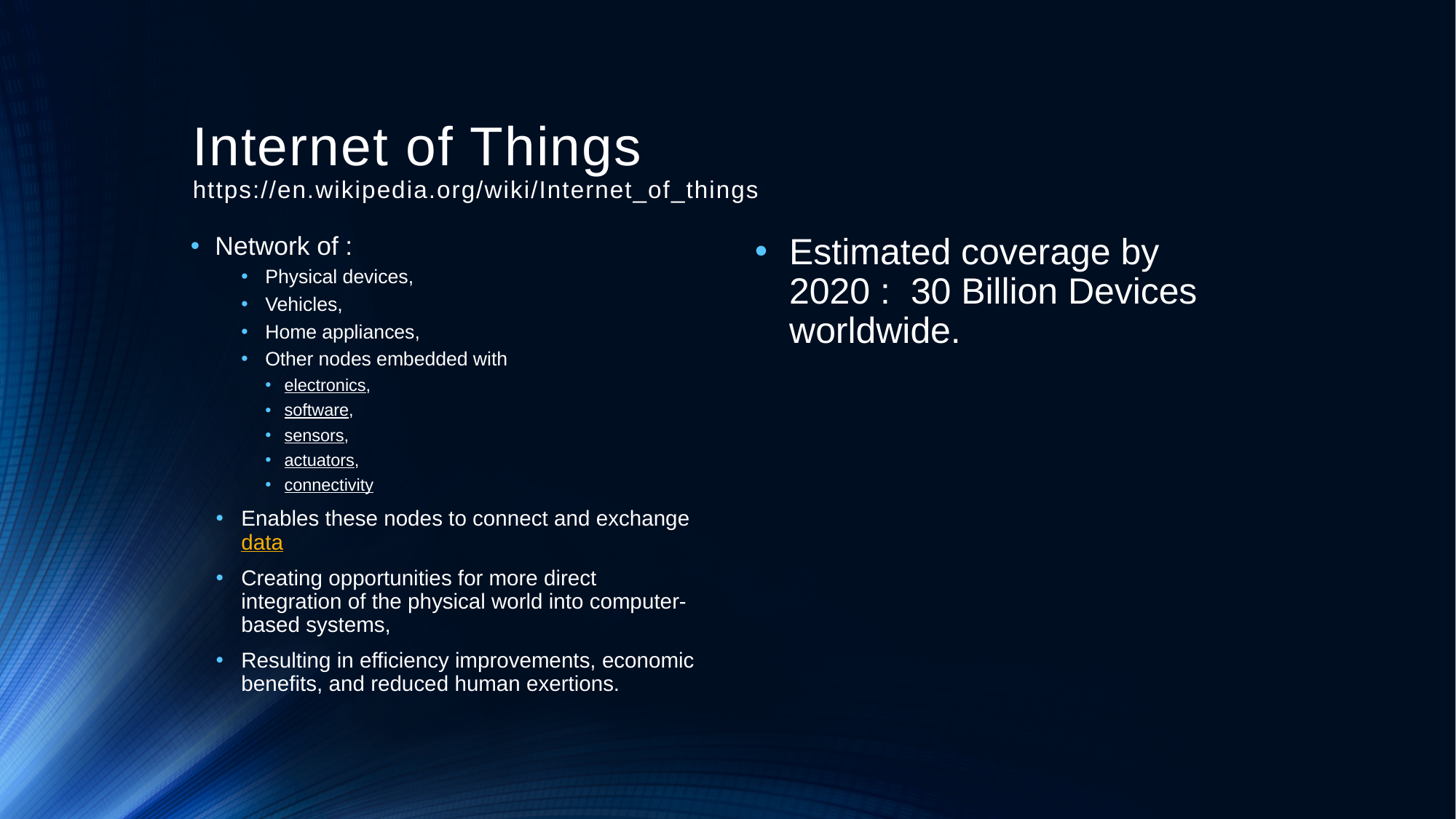

# Internet of Things https://en.wikipedia.org/wiki/Internet_of_things
Network of :
Physical devices,
Vehicles,
Home appliances,
Other nodes embedded with
electronics,
software,
sensors,
actuators,
connectivity
Enables these nodes to connect and exchange data
Creating opportunities for more direct integration of the physical world into computer-based systems,
Resulting in efficiency improvements, economic benefits, and reduced human exertions.
Estimated coverage by 2020 :  30 Billion Devices worldwide.